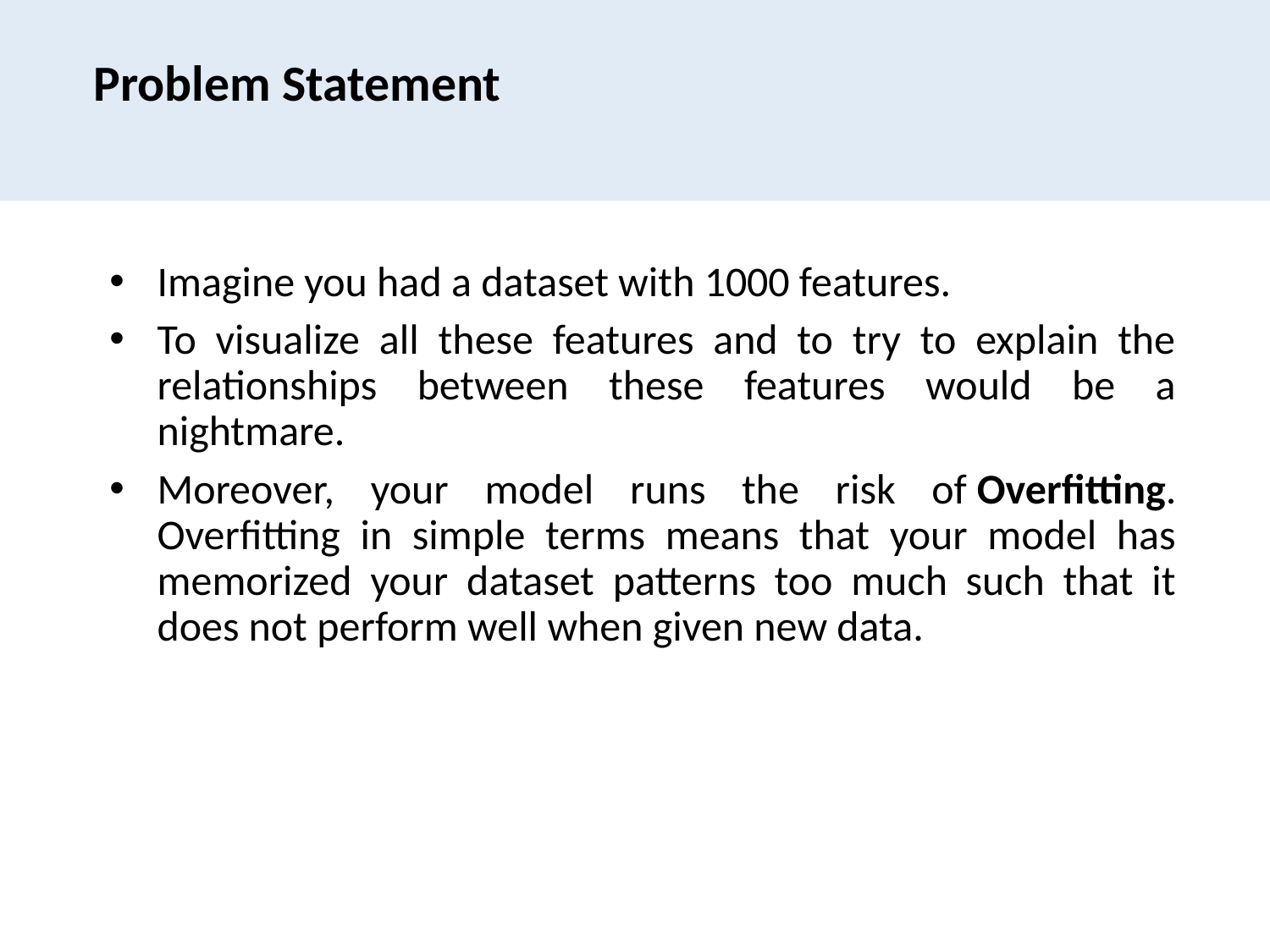

# Problem Statement
Imagine you had a dataset with 1000 features.
To visualize all these features and to try to explain the relationships between these features would be a nightmare.
Moreover, your model runs the risk of Overfitting. Overfitting in simple terms means that your model has memorized your dataset patterns too much such that it does not perform well when given new data.